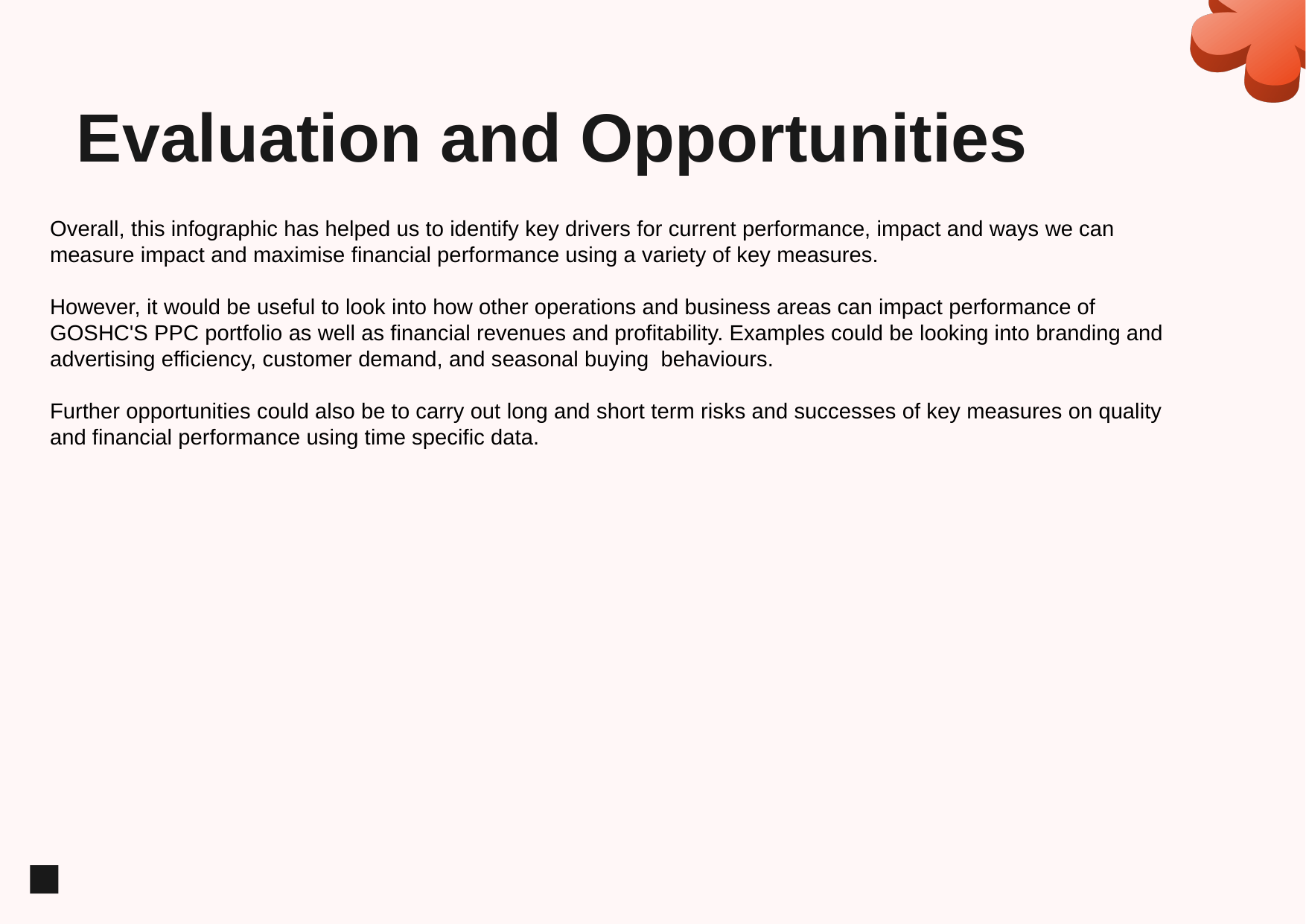

# Evaluation and Opportunities
Overall, this infographic has helped us to identify key drivers for current performance, impact and ways we can measure impact and maximise financial performance using a variety of key measures.

However, it would be useful to look into how other operations and business areas can impact performance of GOSHC'S PPC portfolio as well as financial revenues and profitability. Examples could be looking into branding and advertising efficiency, customer demand, and seasonal buying  behaviours.

Further opportunities could also be to carry out long and short term risks and successes of key measures on quality and financial performance using time specific data.